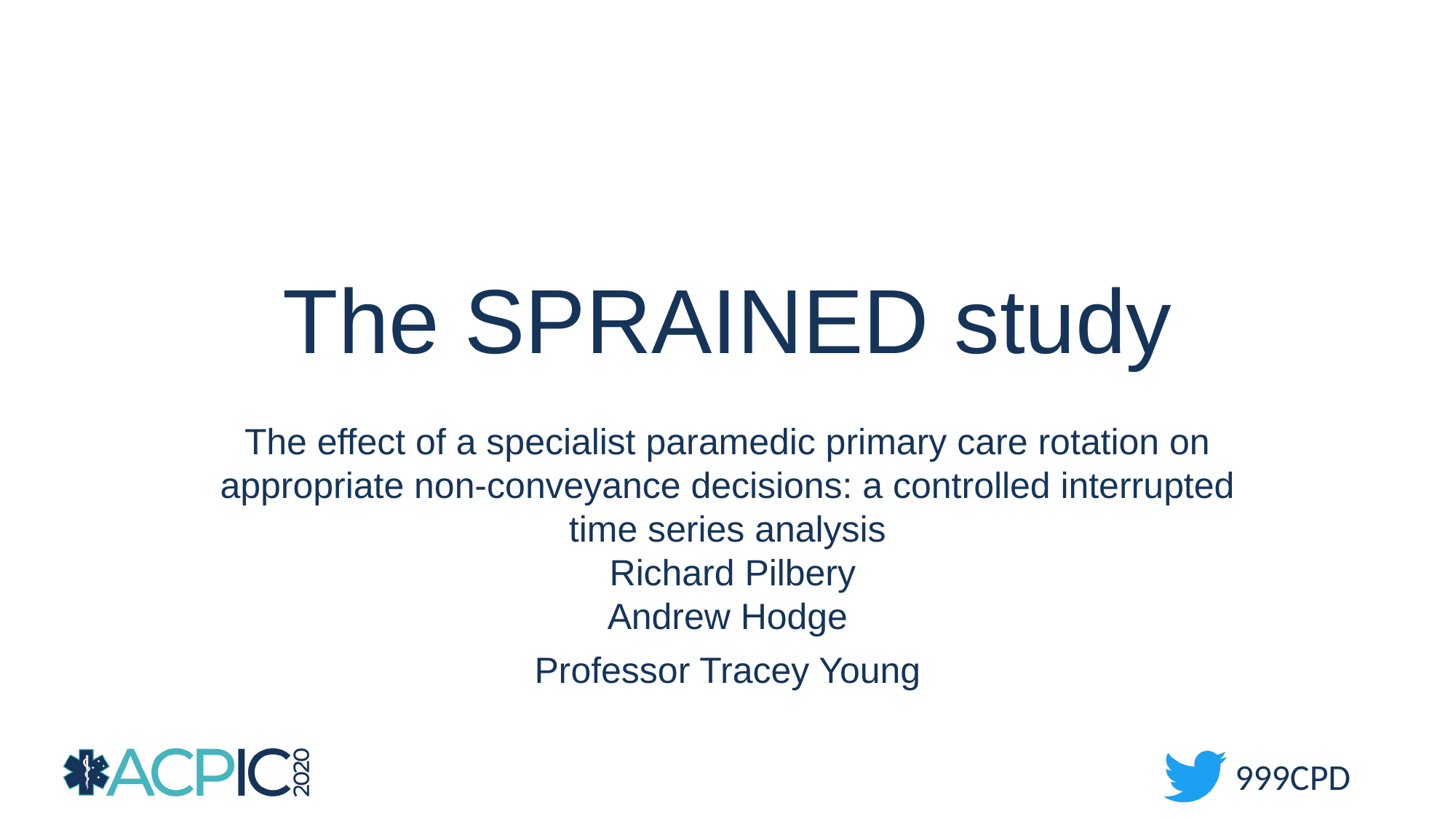

# The SPRAINED study
The effect of a specialist paramedic primary care rotation on appropriate non-conveyance decisions: a controlled interrupted time series analysis
 Richard Pilbery
Andrew Hodge
Professor Tracey Young